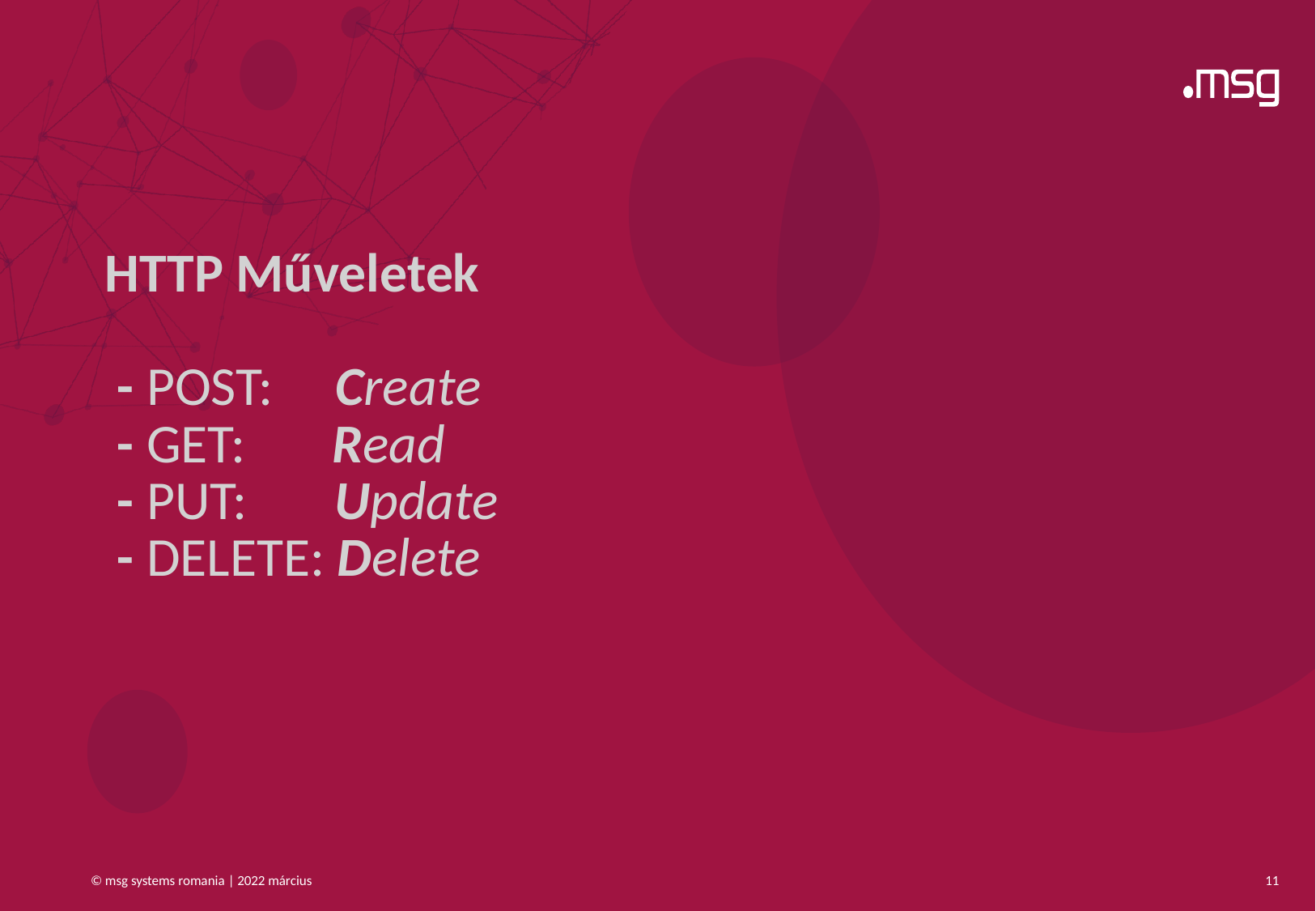

HTTP Műveletek
 - POST:     Create
 - GET:       Read
 - PUT:       Update
 - DELETE: Delete
© msg systems romania | 2022 március
11